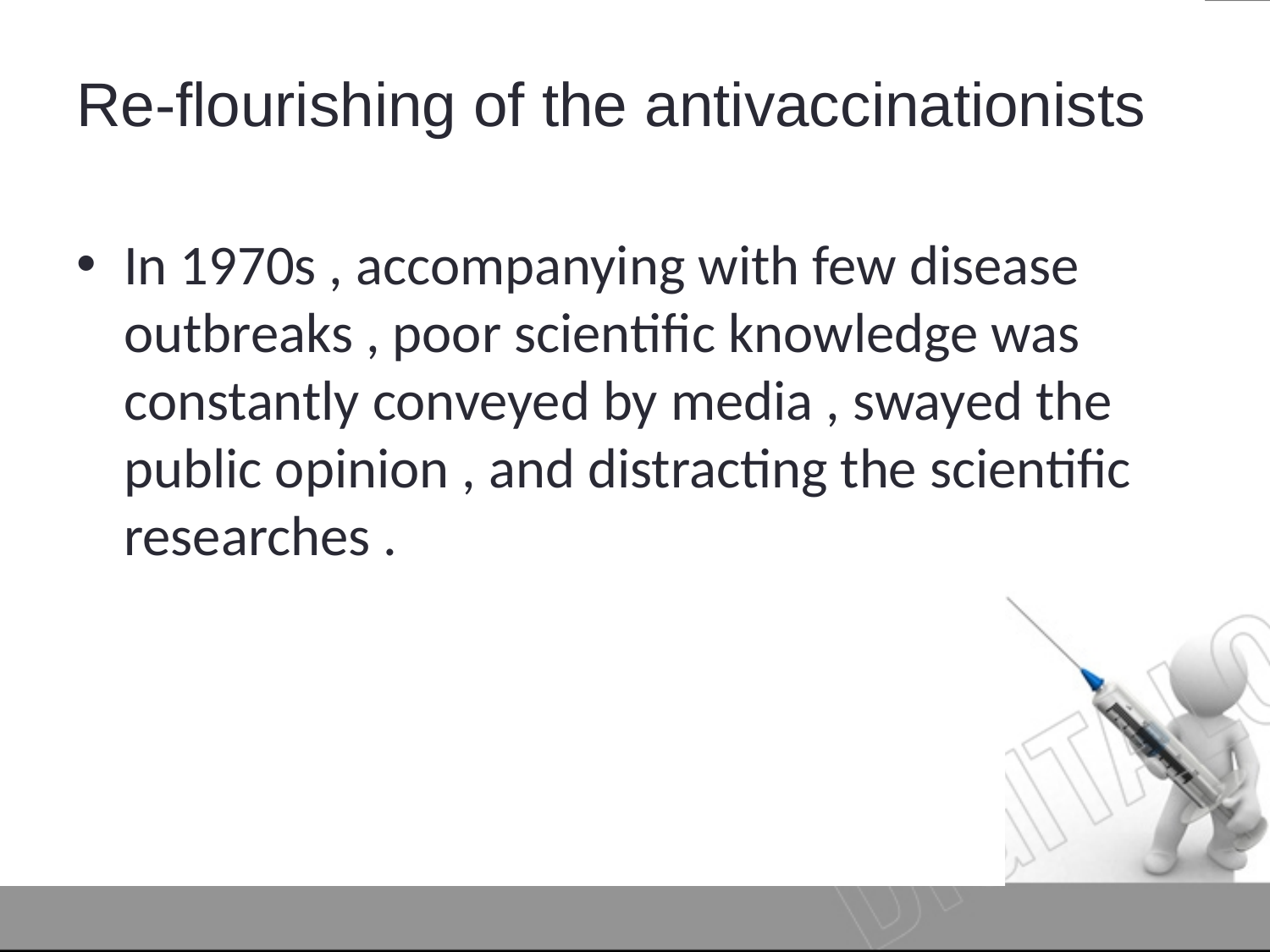

# Re-flourishing of the antivaccinationists

In 1970s , accompanying with few disease outbreaks , poor scientific knowledge was constantly conveyed by media , swayed the public opinion , and distracting the scientific researches .